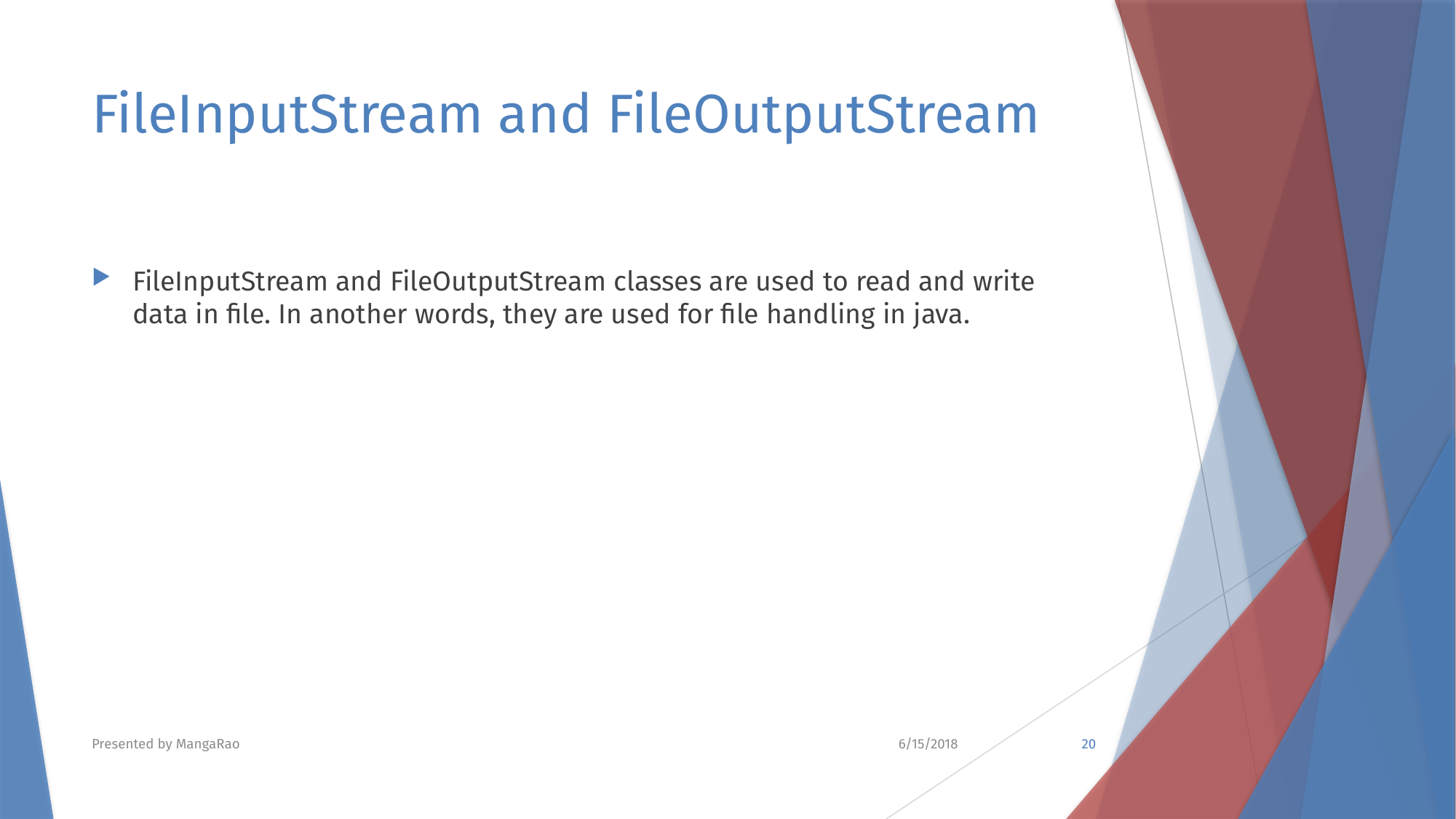

# FileInputStream and FileOutputStream
FileInputStream and FileOutputStream classes are used to read and write data in file. In another words, they are used for file handling in java.
Presented by MangaRao
6/15/2018
20